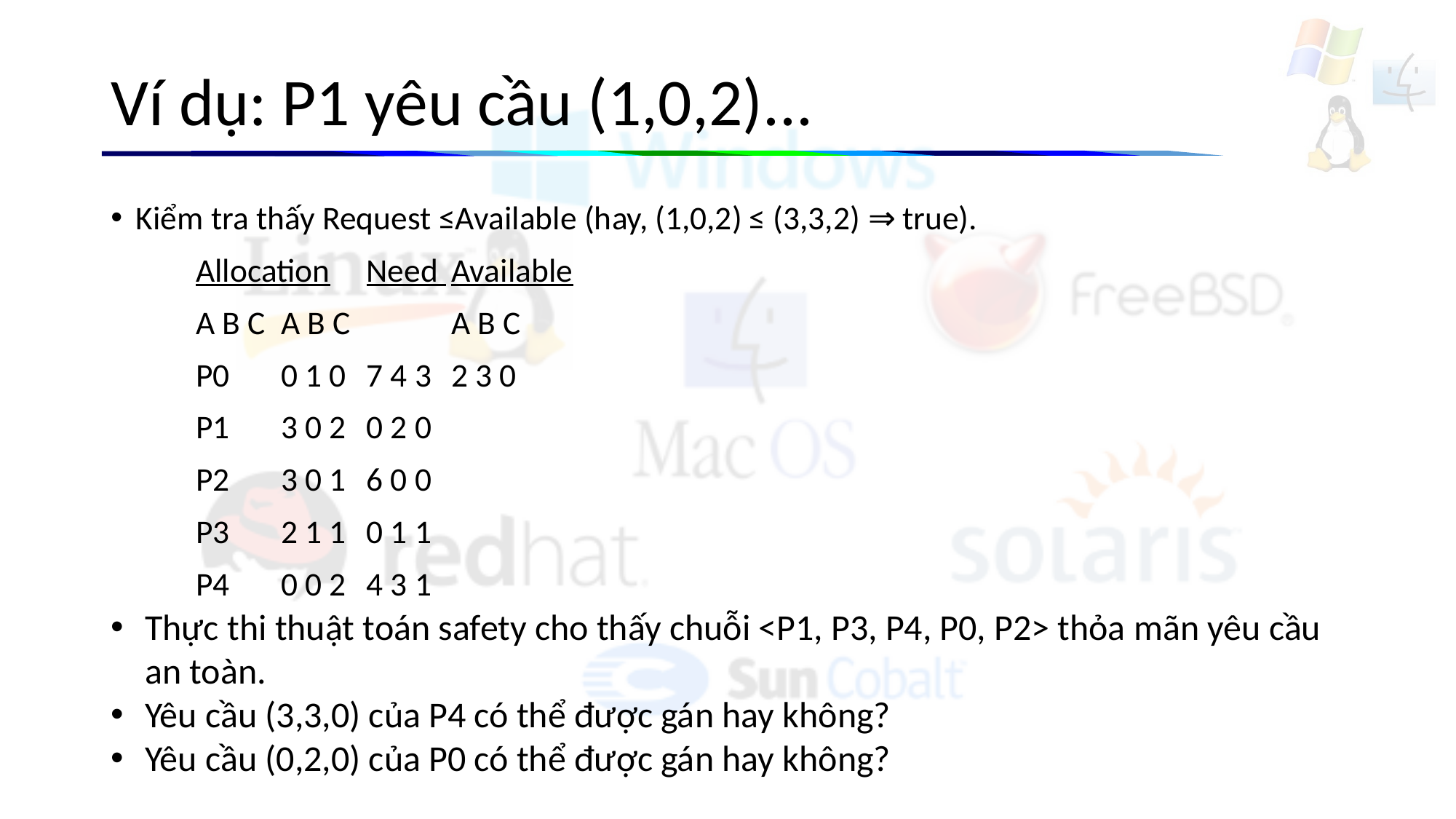

# Ví dụ: P1 yêu cầu (1,0,2)...
Kiểm tra thấy Request ≤Available (hay, (1,0,2) ≤ (3,3,2) ⇒ true).
		Allocation 		Need 		Available
		A B C 			A B C	 	A B C
	P0 	0 1 0 			7 4 3  		2 3 0
	P1 	3 0 2 			0 2 0
	P2	3 0 1  			6 0 0
	P3 	2 1 1  			0 1 1
	P4	0 0 2  			4 3 1
Thực thi thuật toán safety cho thấy chuỗi <P1, P3, P4, P0, P2> thỏa mãn yêu cầu an toàn.
Yêu cầu (3,3,0) của P4 có thể được gán hay không?
Yêu cầu (0,2,0) của P0 có thể được gán hay không?